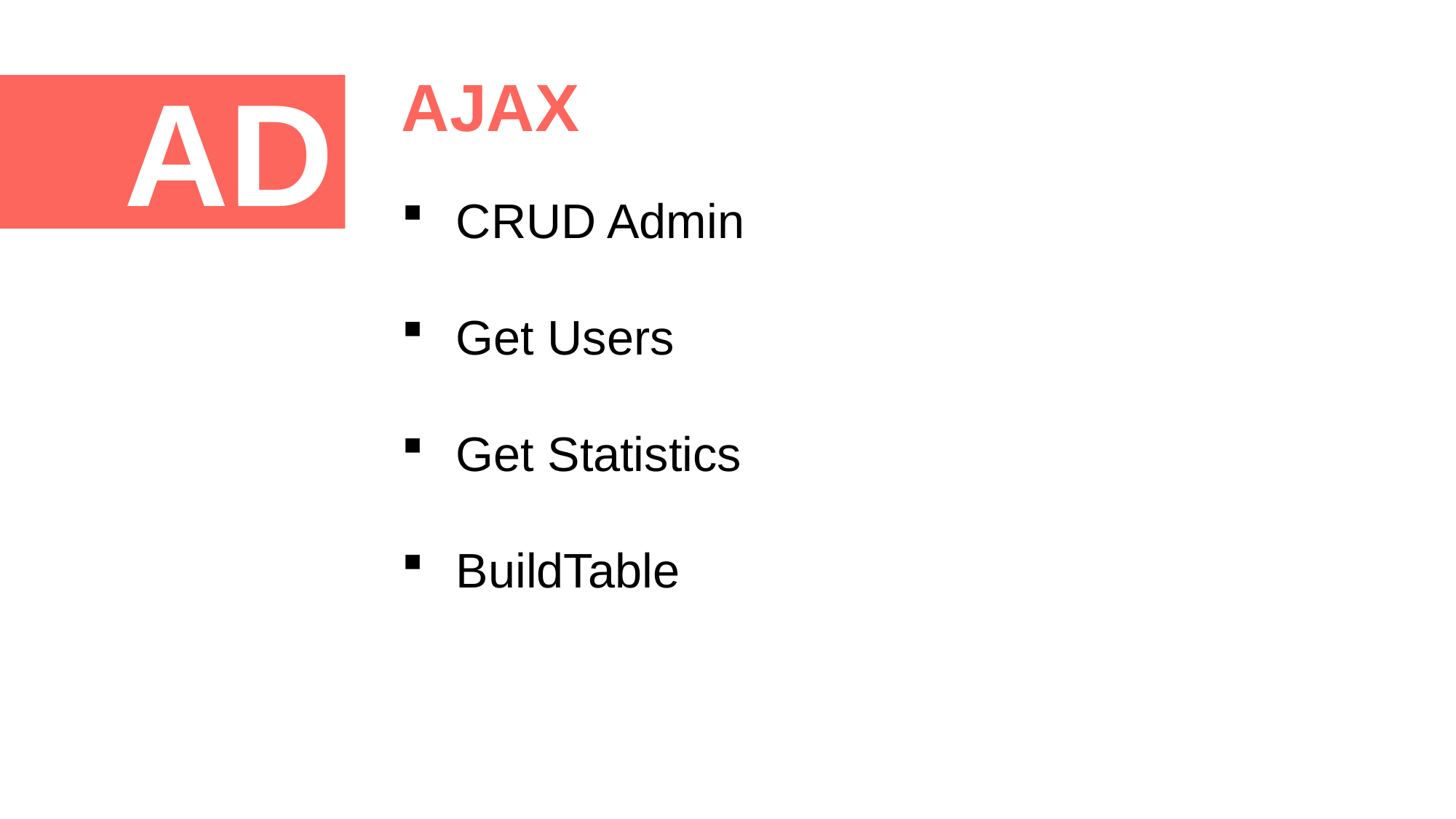

AJAX
# ADMIN

CRUD Admin

Get Users

Get Statistics

BuildTable